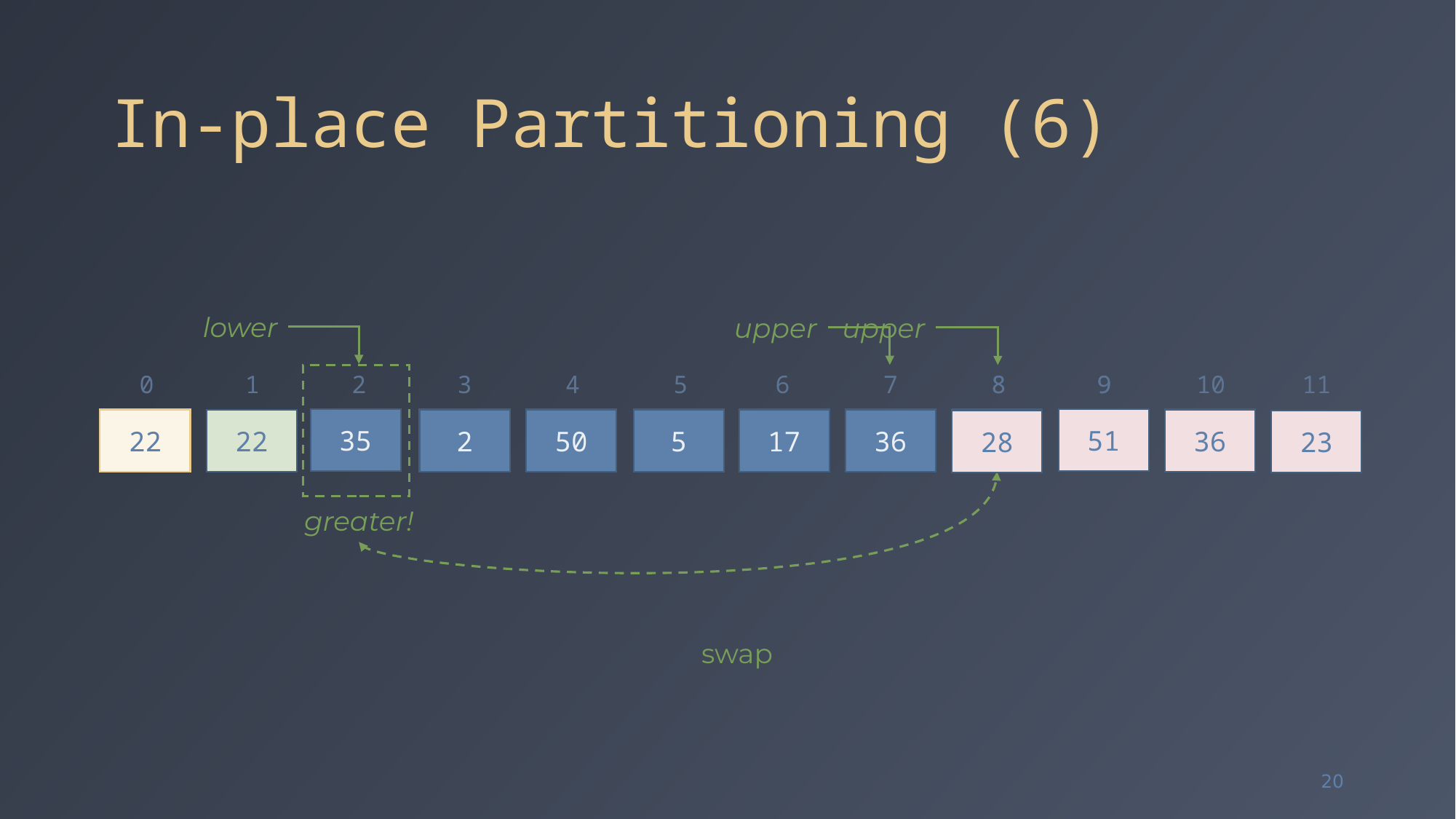

# In-place Partitioning (6)
lower
upper
upper
0
1
2
3
4
5
6
7
8
8
9
9
10
11

35
28
51
22
2
50
5
17
36
35
36
22
28
23
greater!
swap
20